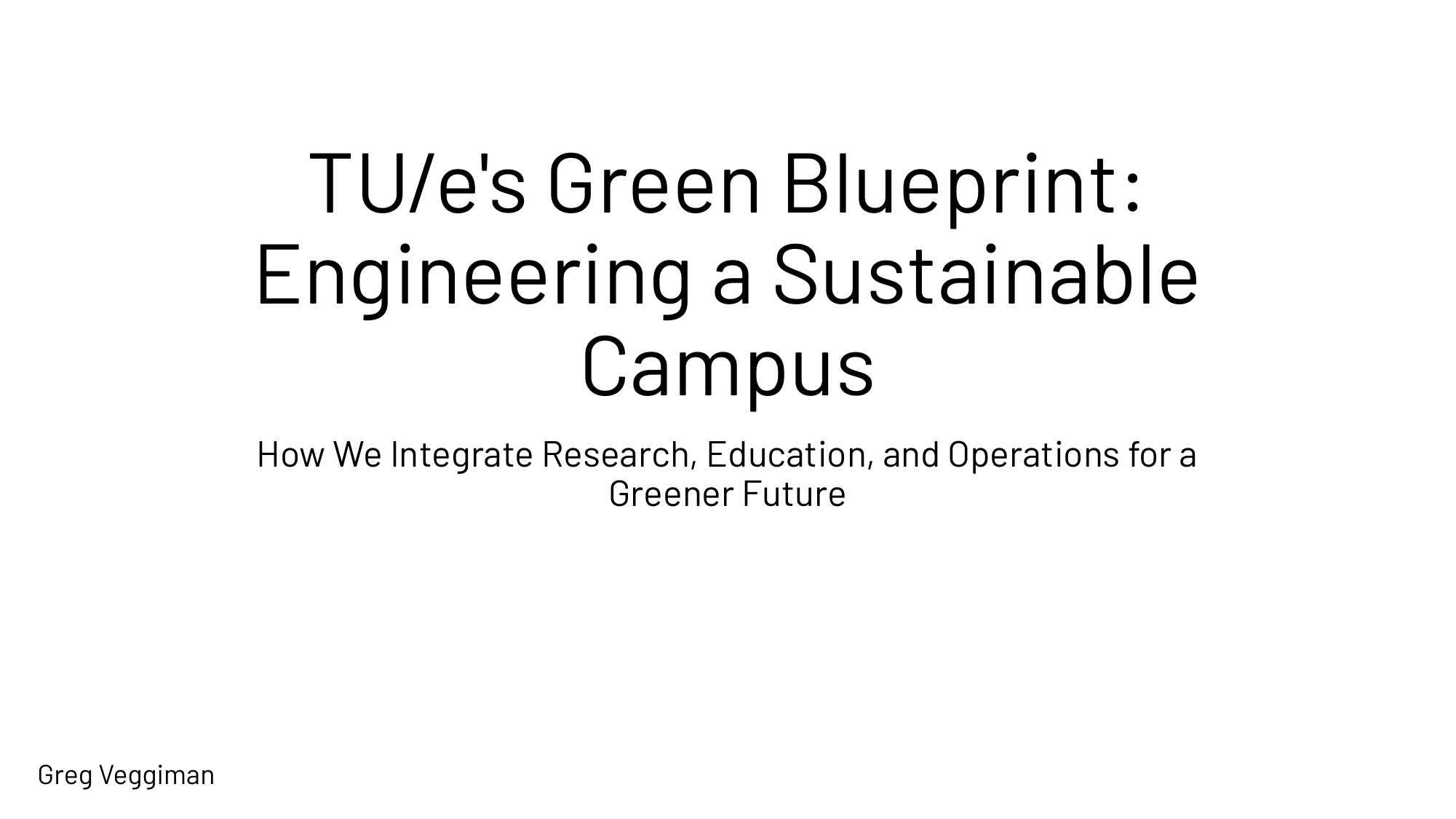

# TU/e's Green Blueprint: Engineering a Sustainable Campus
How We Integrate Research, Education, and Operations for a Greener Future
Greg Veggiman